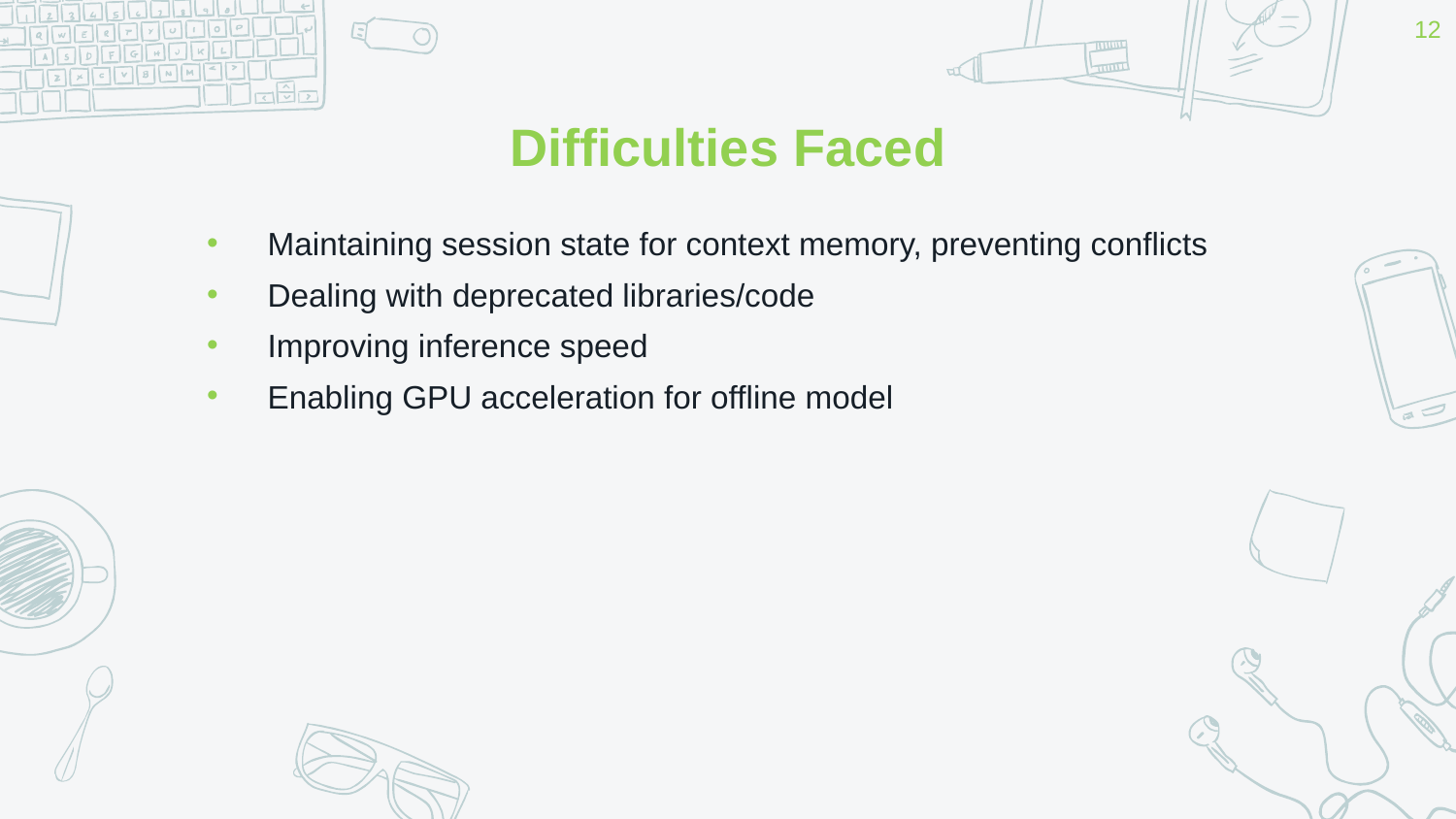

12
# Difficulties Faced
Maintaining session state for context memory, preventing conflicts
Dealing with deprecated libraries/code
Improving inference speed
Enabling GPU acceleration for offline model